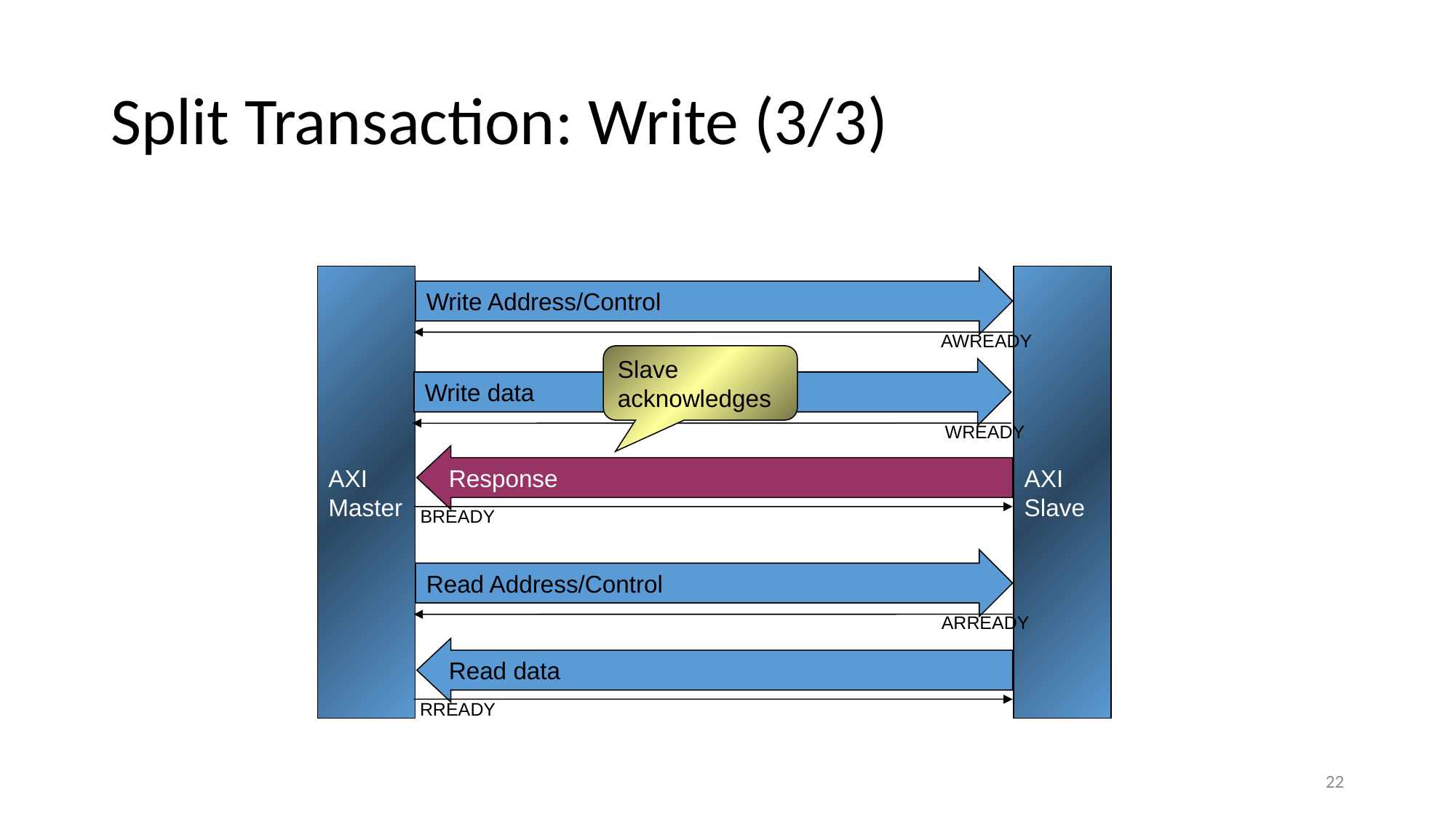

# Split Transaction: Write (3/3)
AXI
Master
AXI
Slave
Write Address/Control
AWREADY

Slave acknowledges
Write data
WREADY

Response
BREADY

Read Address/Control
ARREADY

Read data
RREADY

22